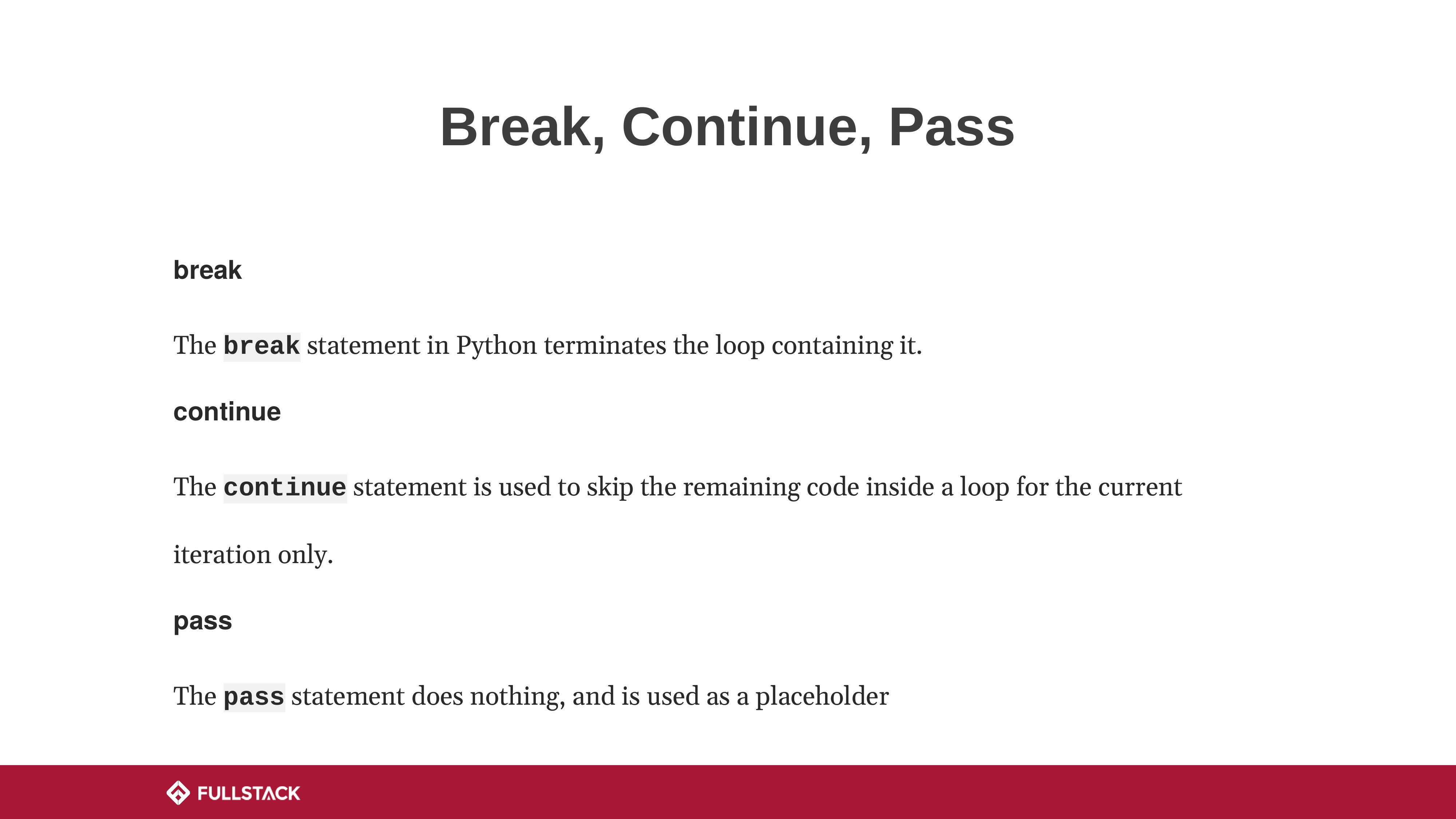

# Break, Continue, Pass

break
The break statement in Python terminates the loop containing it.
continue
The continue statement is used to skip the remaining code inside a loop for the current iteration only.
pass
The pass statement does nothing, and is used as a placeholder